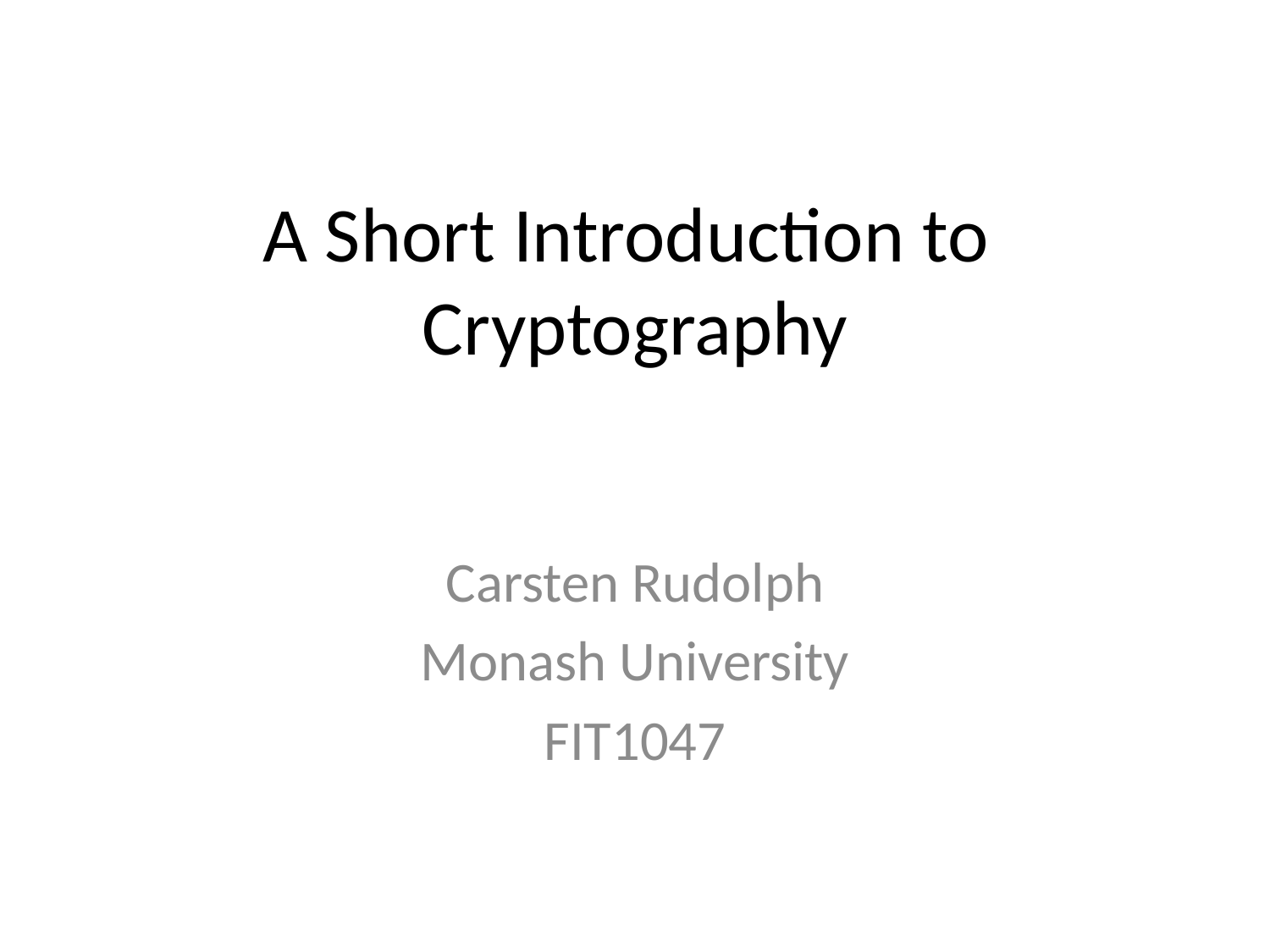

# A Short Introduction to  Cryptography
Carsten Rudolph
Monash University
FIT1047